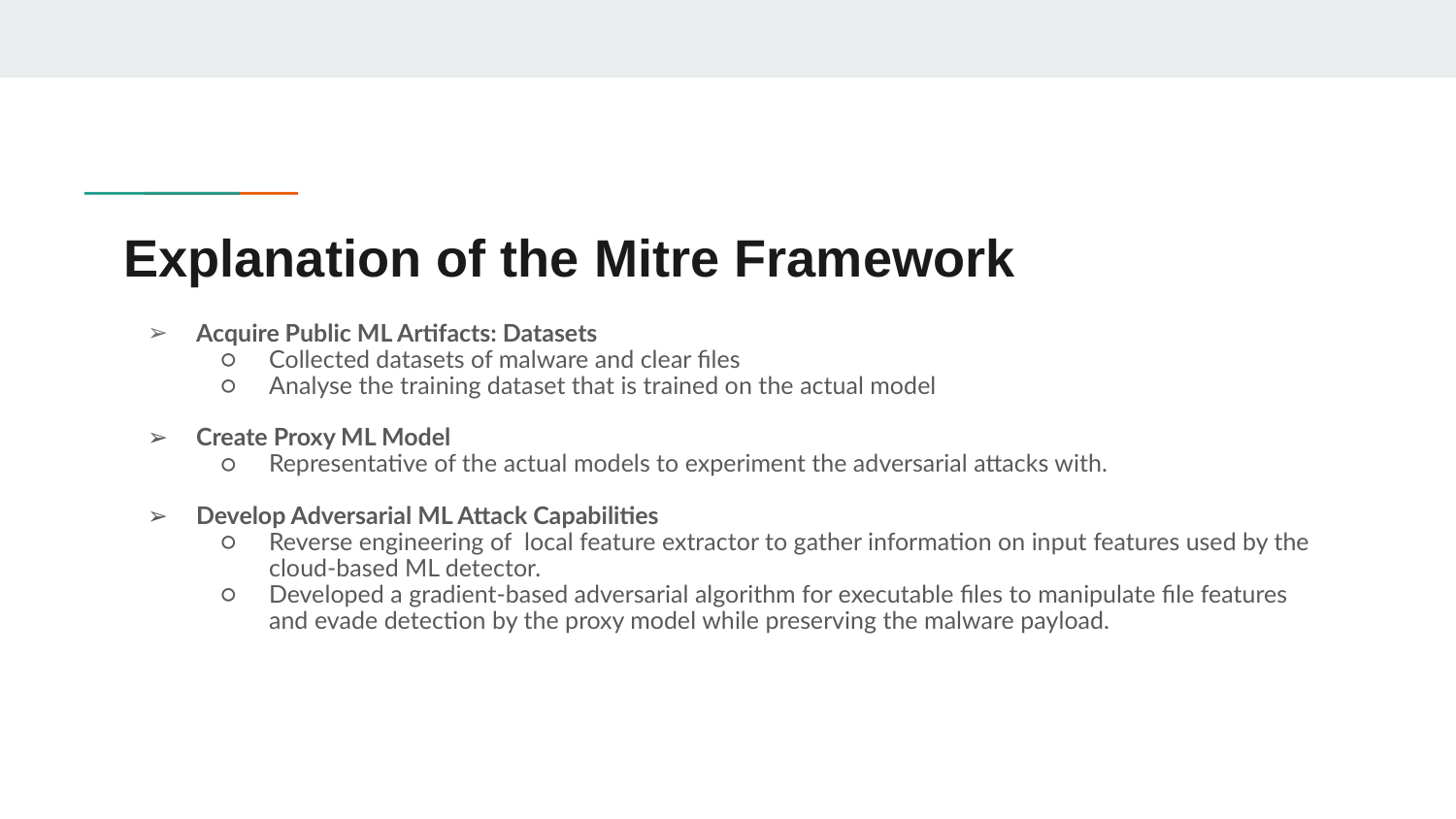

# Explanation of the Mitre Framework
Acquire Public ML Artifacts: Datasets
Collected datasets of malware and clear files
Analyse the training dataset that is trained on the actual model
Create Proxy ML Model
Representative of the actual models to experiment the adversarial attacks with.
Develop Adversarial ML Attack Capabilities
Reverse engineering of  local feature extractor to gather information on input features used by the cloud-based ML detector.
Developed a gradient-based adversarial algorithm for executable files to manipulate file features and evade detection by the proxy model while preserving the malware payload.